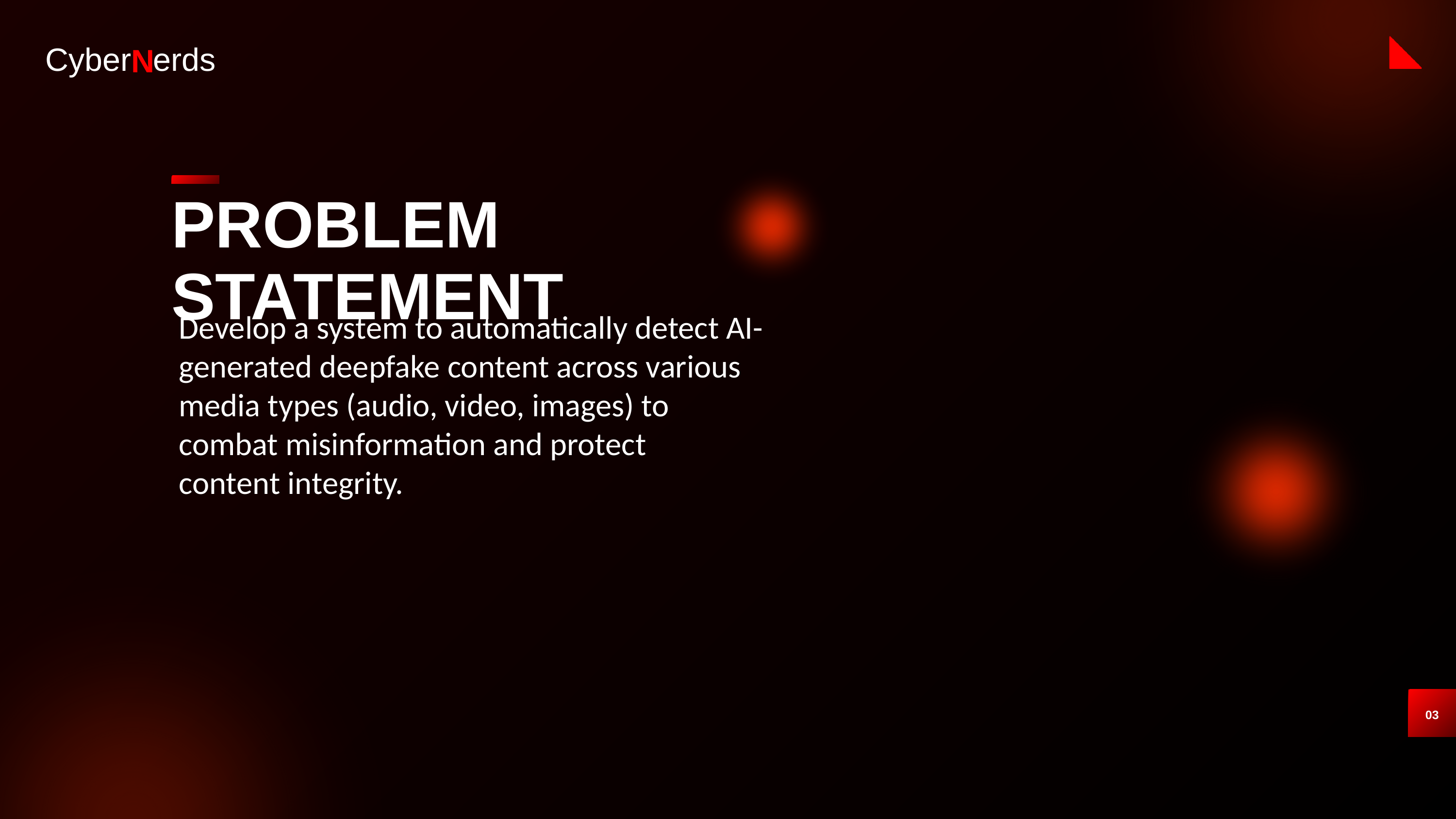

Cyber
erds
N

PROBLEM STATEMENT

Develop a system to automatically detect AI-generated deepfake content across various media types (audio, video, images) to combat misinformation and protect content integrity.

03